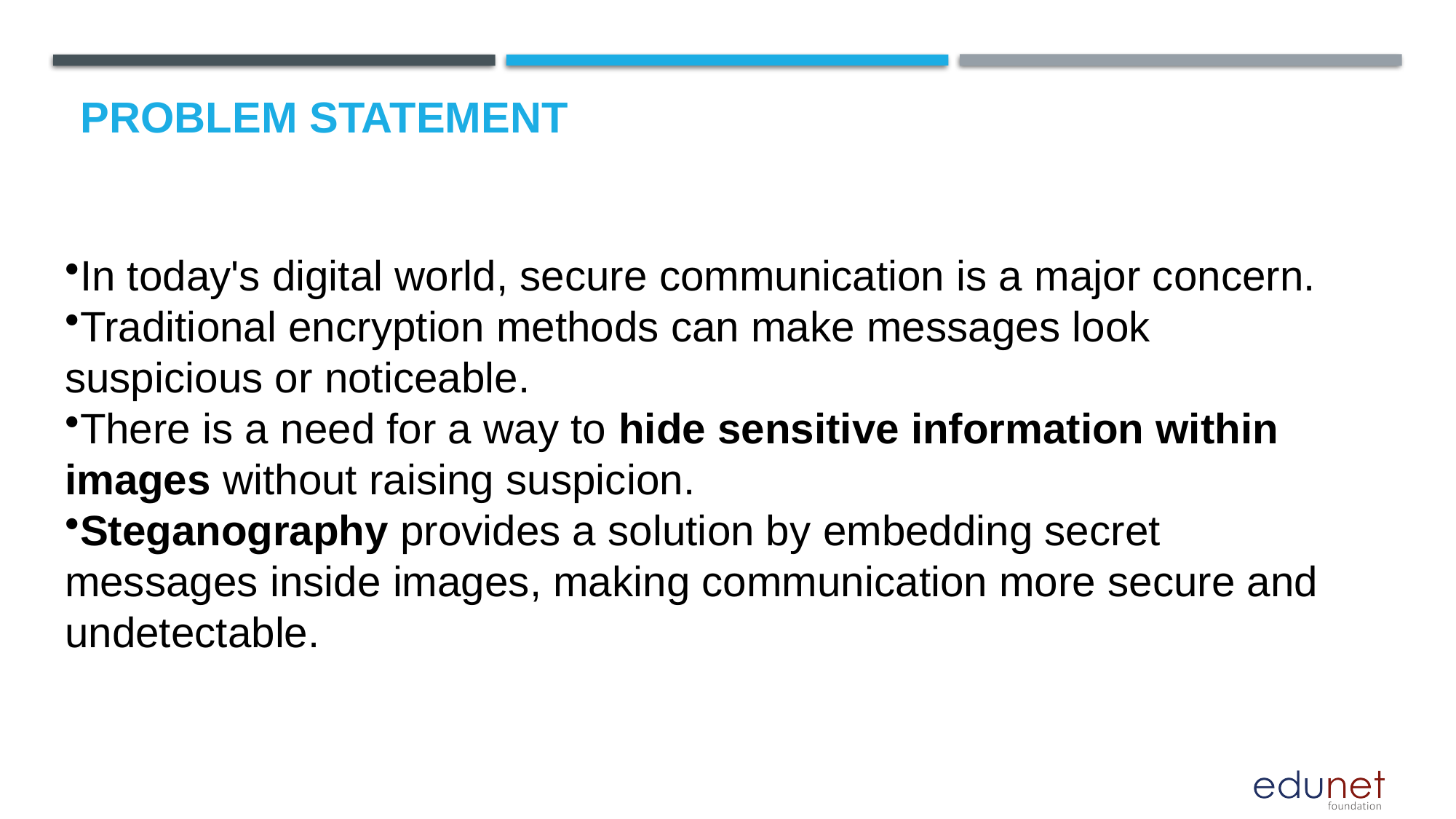

# Problem Statement

In today's digital world, secure communication is a major concern.
Traditional encryption methods can make messages look suspicious or noticeable.
There is a need for a way to hide sensitive information within images without raising suspicion.
Steganography provides a solution by embedding secret messages inside images, making communication more secure and undetectable.